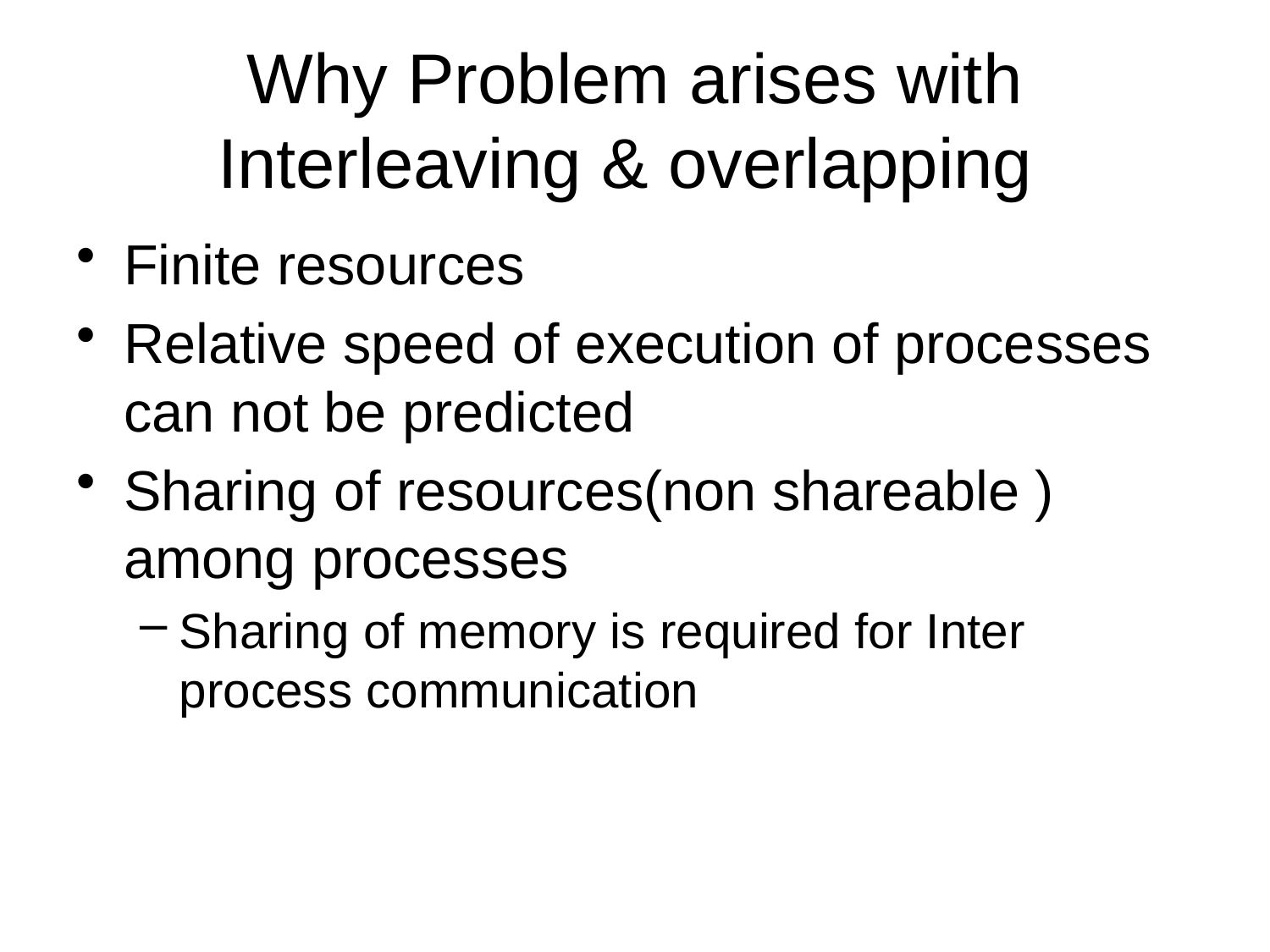

# Why Problem arises with Interleaving & overlapping
Finite resources
Relative speed of execution of processes can not be predicted
Sharing of resources(non shareable ) among processes
Sharing of memory is required for Inter process communication